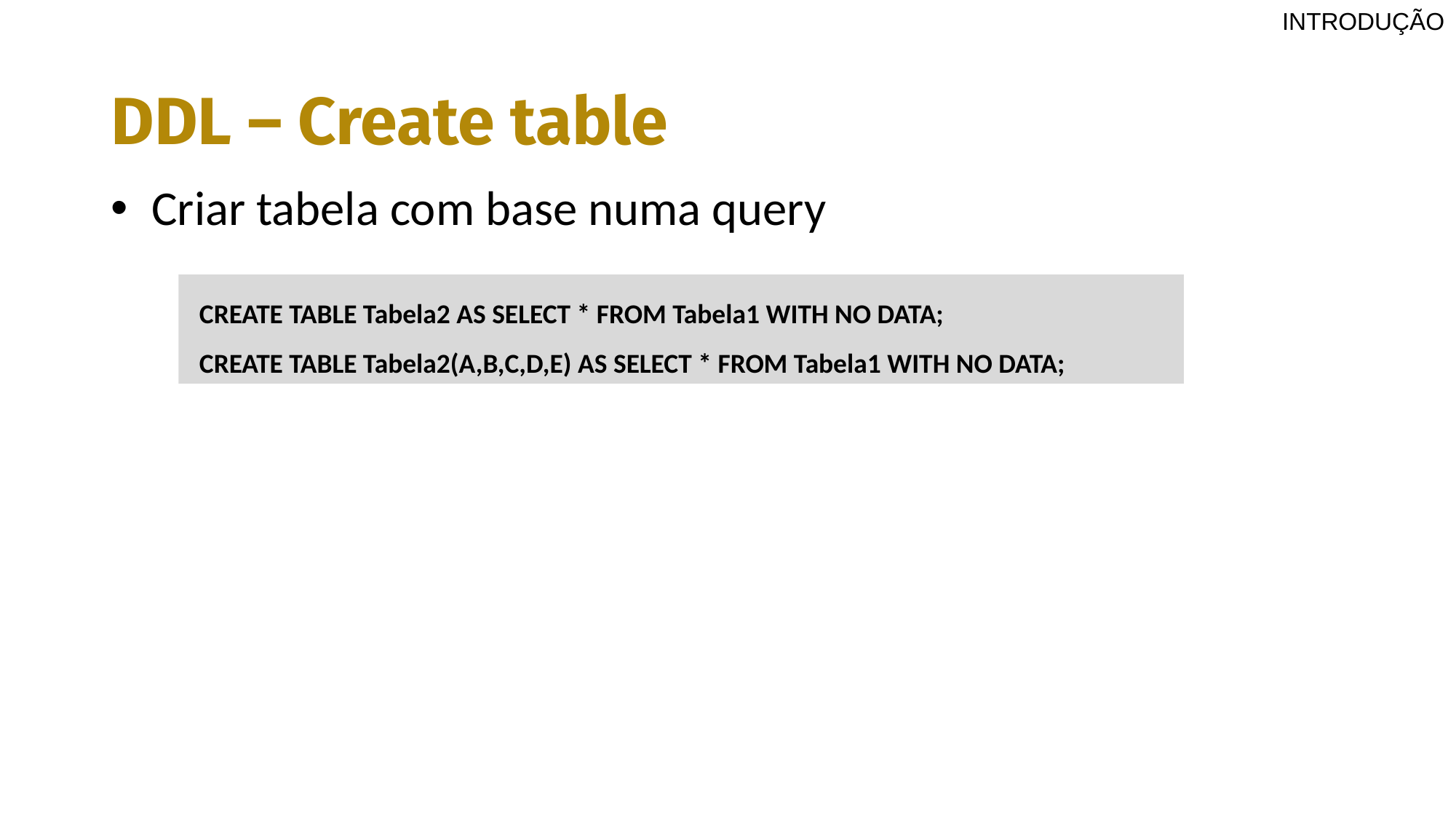

INTRODUÇÃO
# DDL – Create table
Criar tabela com base numa query

CREATE TABLE Tabela2 AS SELECT * FROM Tabela1 WITH NO DATA;
CREATE TABLE Tabela2(A,B,C,D,E) AS SELECT * FROM Tabela1 WITH NO DATA;